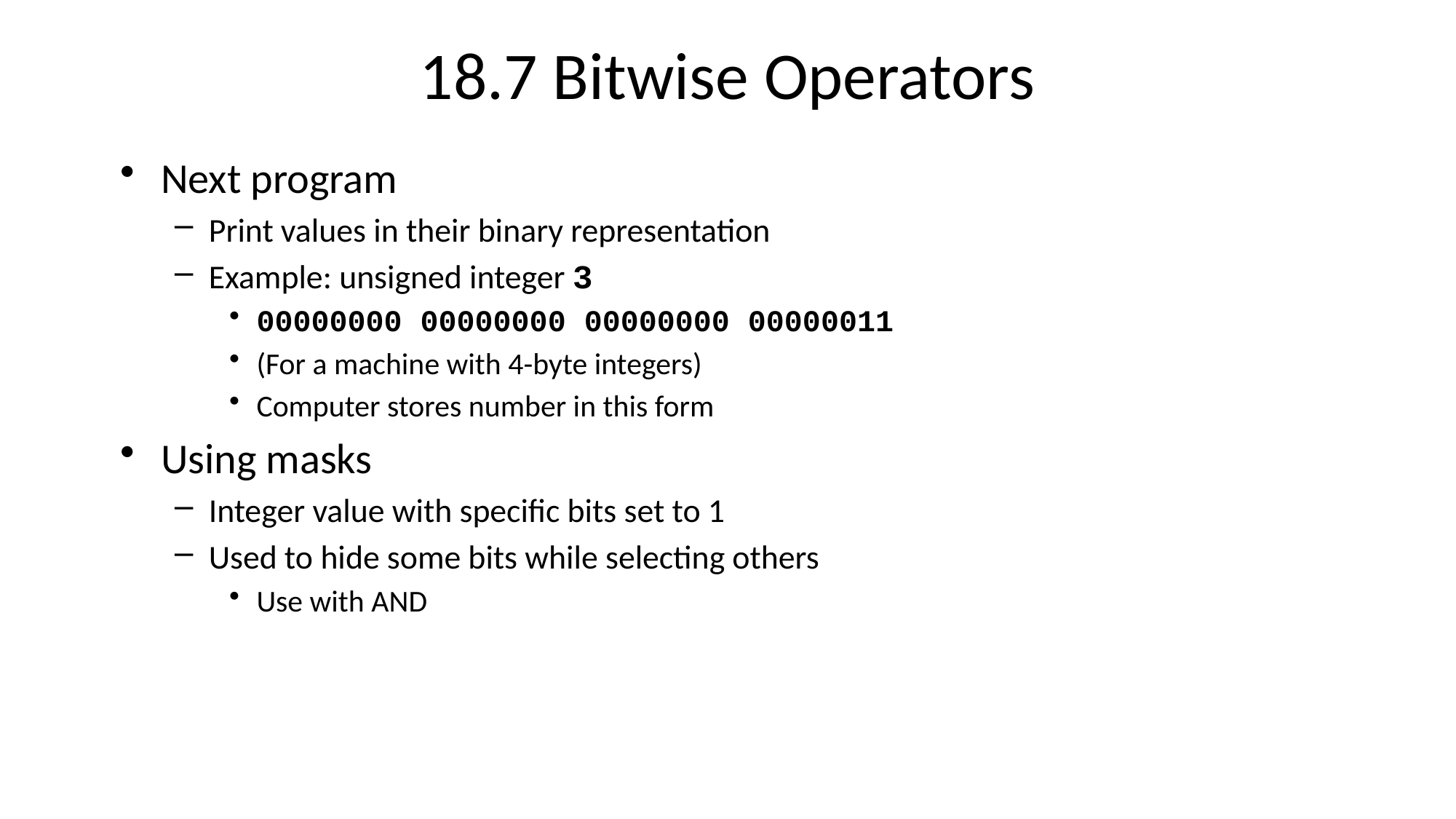

# 18.7 Bitwise Operators
Next program
Print values in their binary representation
Example: unsigned integer 3
00000000 00000000 00000000 00000011
(For a machine with 4-byte integers)
Computer stores number in this form
Using masks
Integer value with specific bits set to 1
Used to hide some bits while selecting others
Use with AND